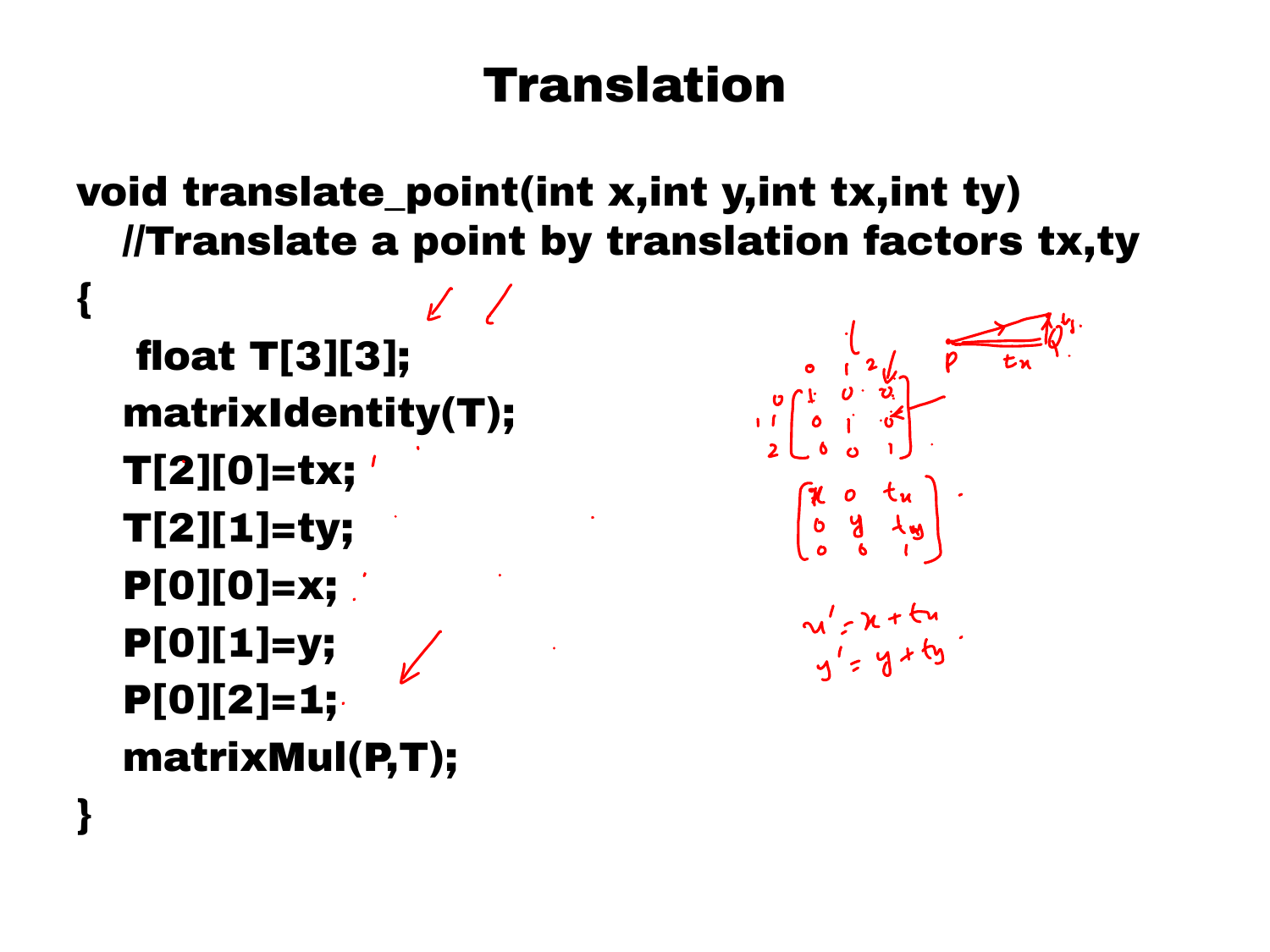

# Translation
void translate_point(int x,int y,int tx,int ty) //Translate a point by translation factors tx,ty
{
	 float T[3][3];
	matrixIdentity(T);
	T[2][0]=tx;
	T[2][1]=ty;
	P[0][0]=x;
	P[0][1]=y;
	P[0][2]=1;
	matrixMul(P,T);
}